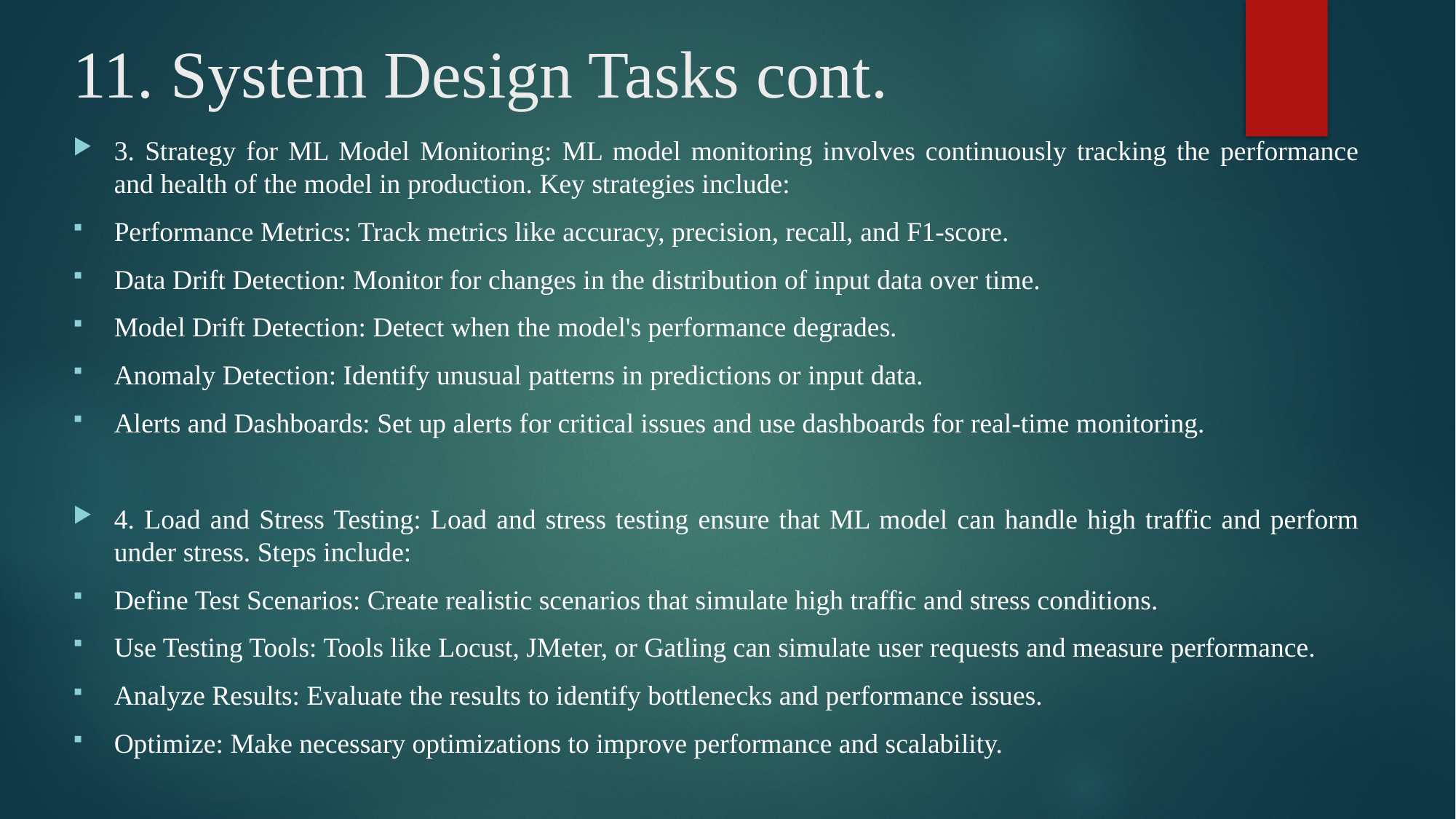

# 11. System Design Tasks cont.
3. Strategy for ML Model Monitoring: ML model monitoring involves continuously tracking the performance and health of the model in production. Key strategies include:
Performance Metrics: Track metrics like accuracy, precision, recall, and F1-score.
Data Drift Detection: Monitor for changes in the distribution of input data over time.
Model Drift Detection: Detect when the model's performance degrades.
Anomaly Detection: Identify unusual patterns in predictions or input data.
Alerts and Dashboards: Set up alerts for critical issues and use dashboards for real-time monitoring.

4. Load and Stress Testing: Load and stress testing ensure that ML model can handle high traffic and perform under stress. Steps include:
Define Test Scenarios: Create realistic scenarios that simulate high traffic and stress conditions.
Use Testing Tools: Tools like Locust, JMeter, or Gatling can simulate user requests and measure performance.
Analyze Results: Evaluate the results to identify bottlenecks and performance issues.
Optimize: Make necessary optimizations to improve performance and scalability.